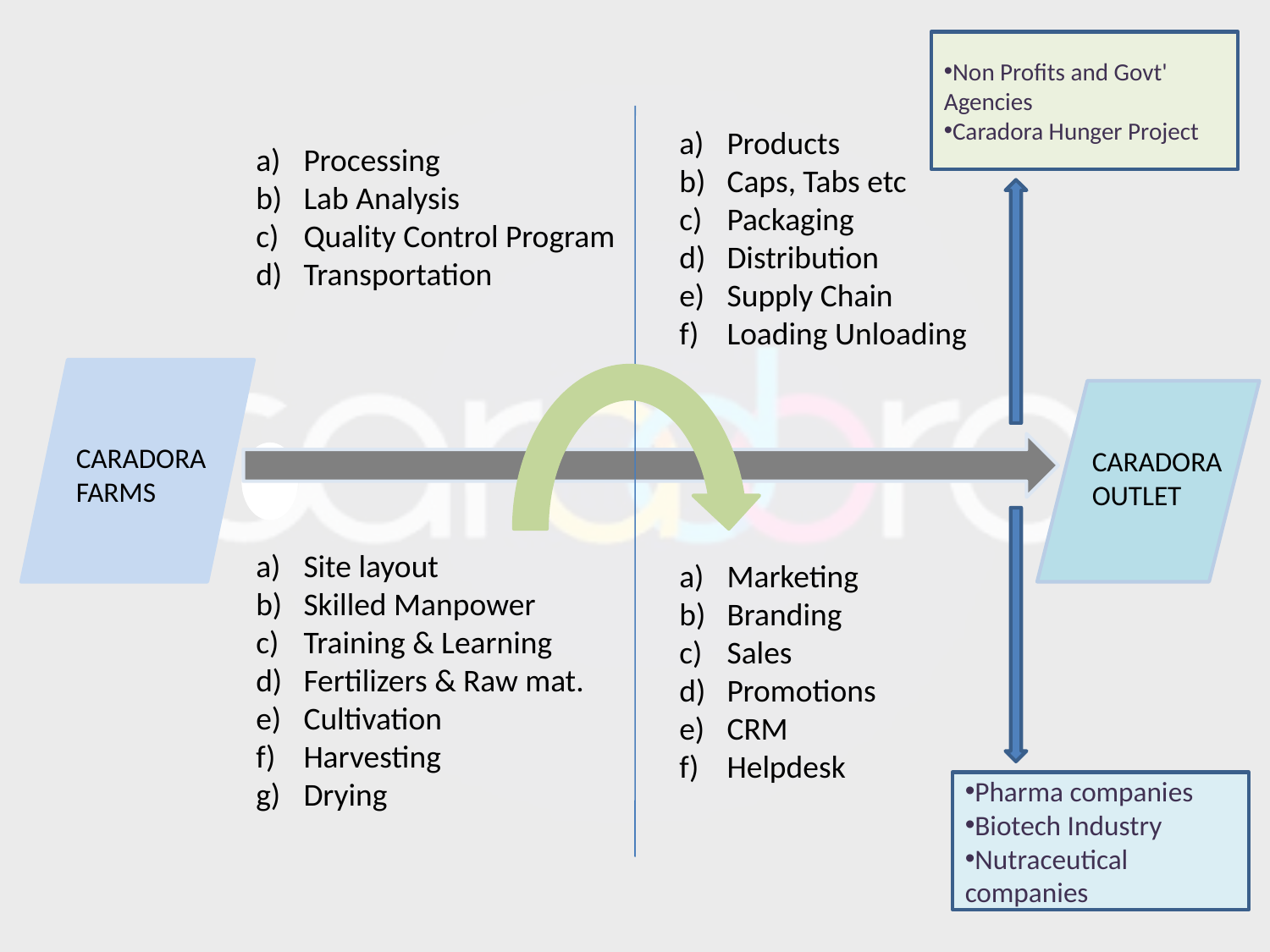

Non Profits and Govt'    Agencies
Caradora Hunger Project
Products
Caps, Tabs etc
Packaging
Distribution
Supply Chain
Loading Unloading
Processing
Lab Analysis
Quality Control Program
Transportation

CARADORA FARMS

CARADORA OUTLET

Site layout
Skilled Manpower
Training & Learning
Fertilizers & Raw mat.
Cultivation
Harvesting
Drying

Marketing
Branding
Sales
Promotions
CRM
Helpdesk
Pharma companies
Biotech Industry
Nutraceutical companies